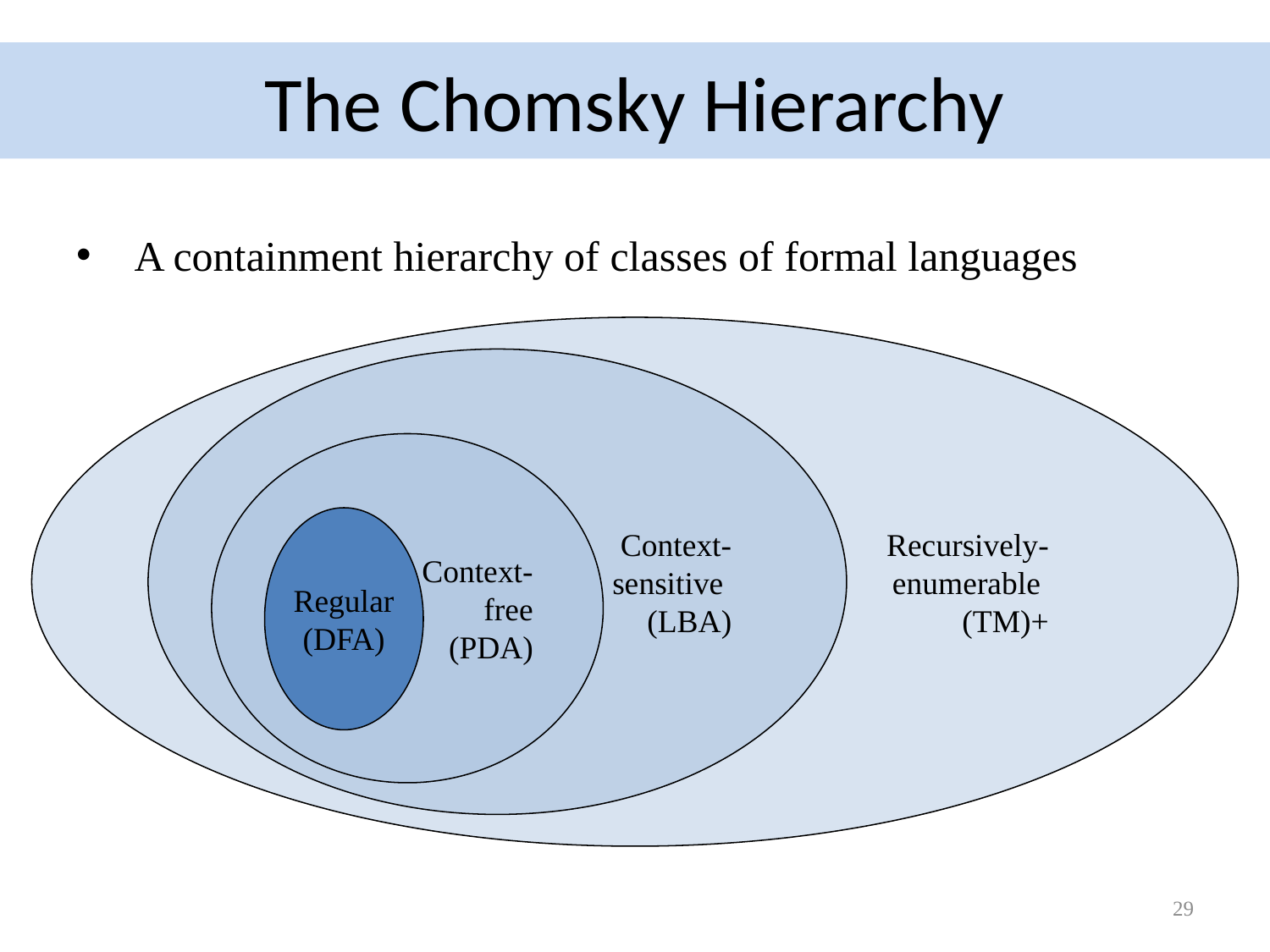

# The Chomsky Hierarchy
 A containment hierarchy of classes of formal languages

        		   Recursively-
enumerable
(TM)+
Context-
sensitive
(LBA)
Context-
free
(PDA)
Regular
(DFA)
29